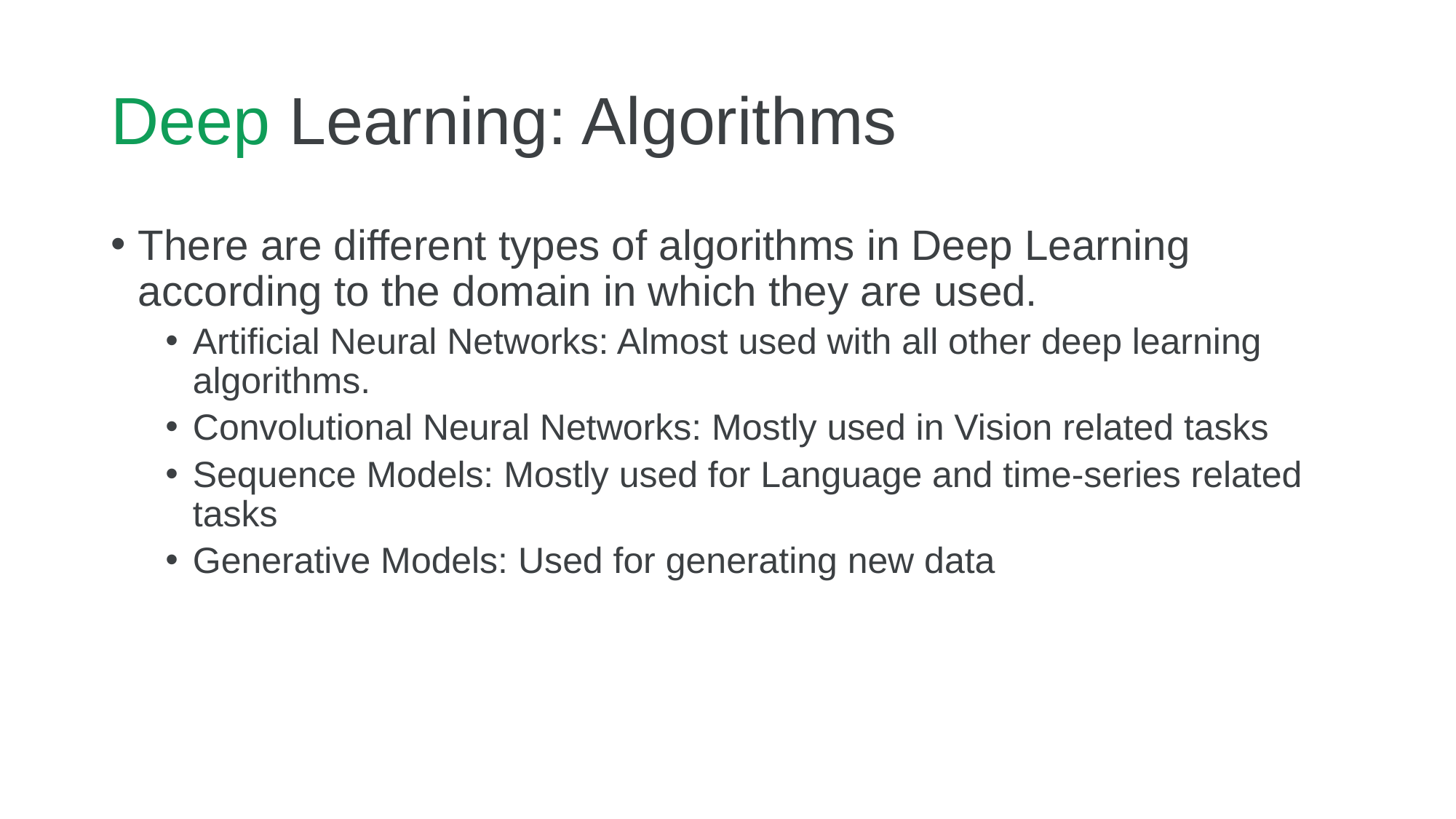

# Deep Learning: Algorithms
There are different types of algorithms in Deep Learning according to the domain in which they are used.
Artificial Neural Networks: Almost used with all other deep learning algorithms.
Convolutional Neural Networks: Mostly used in Vision related tasks
Sequence Models: Mostly used for Language and time-series related tasks
Generative Models: Used for generating new data